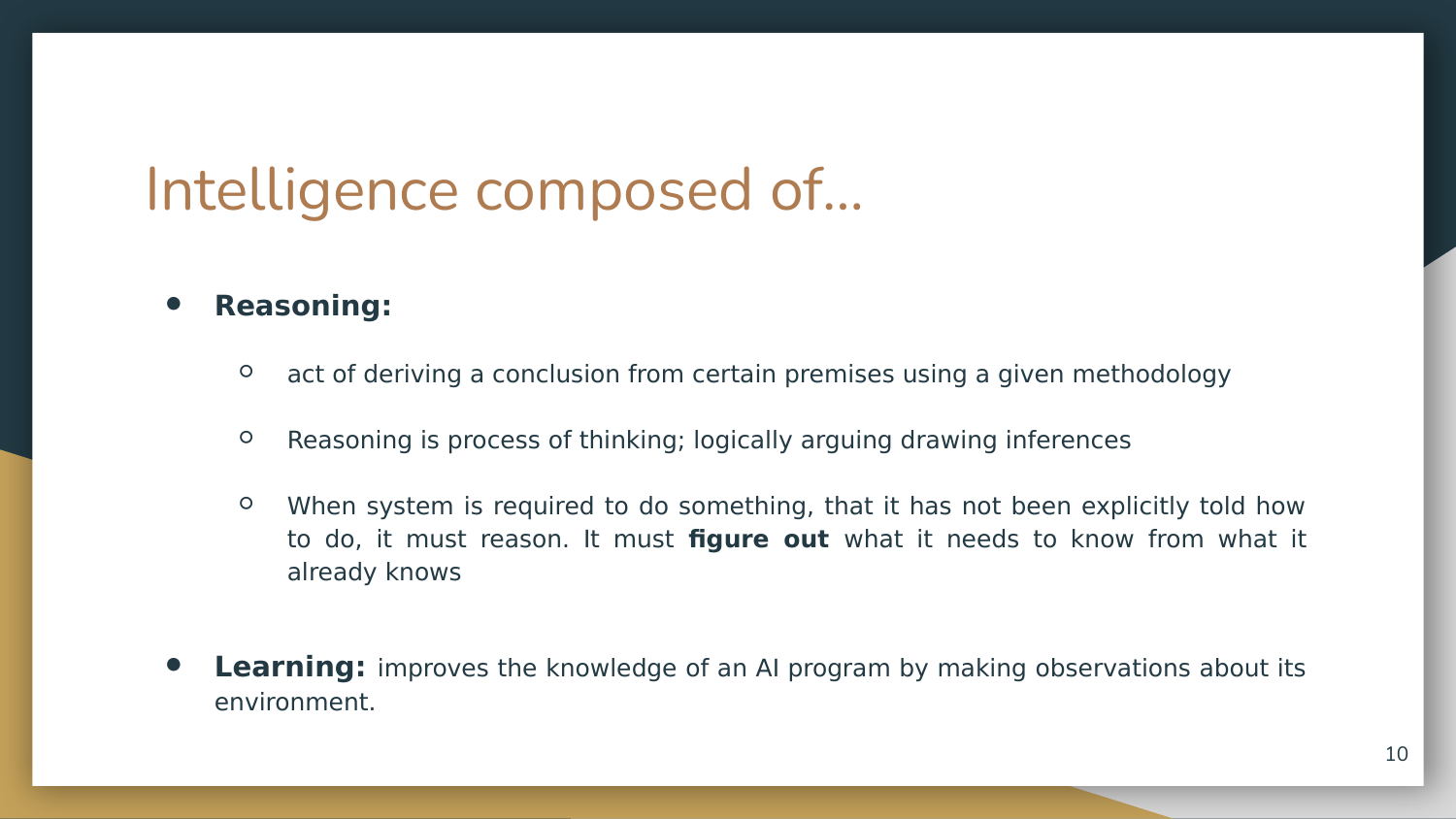

# Intelligence composed of…
Reasoning:
act of deriving a conclusion from certain premises using a given methodology
Reasoning is process of thinking; logically arguing drawing inferences
When system is required to do something, that it has not been explicitly told how to do, it must reason. It must figure out what it needs to know from what it already knows

Learning: improves the knowledge of an AI program by making observations about its environment.

10